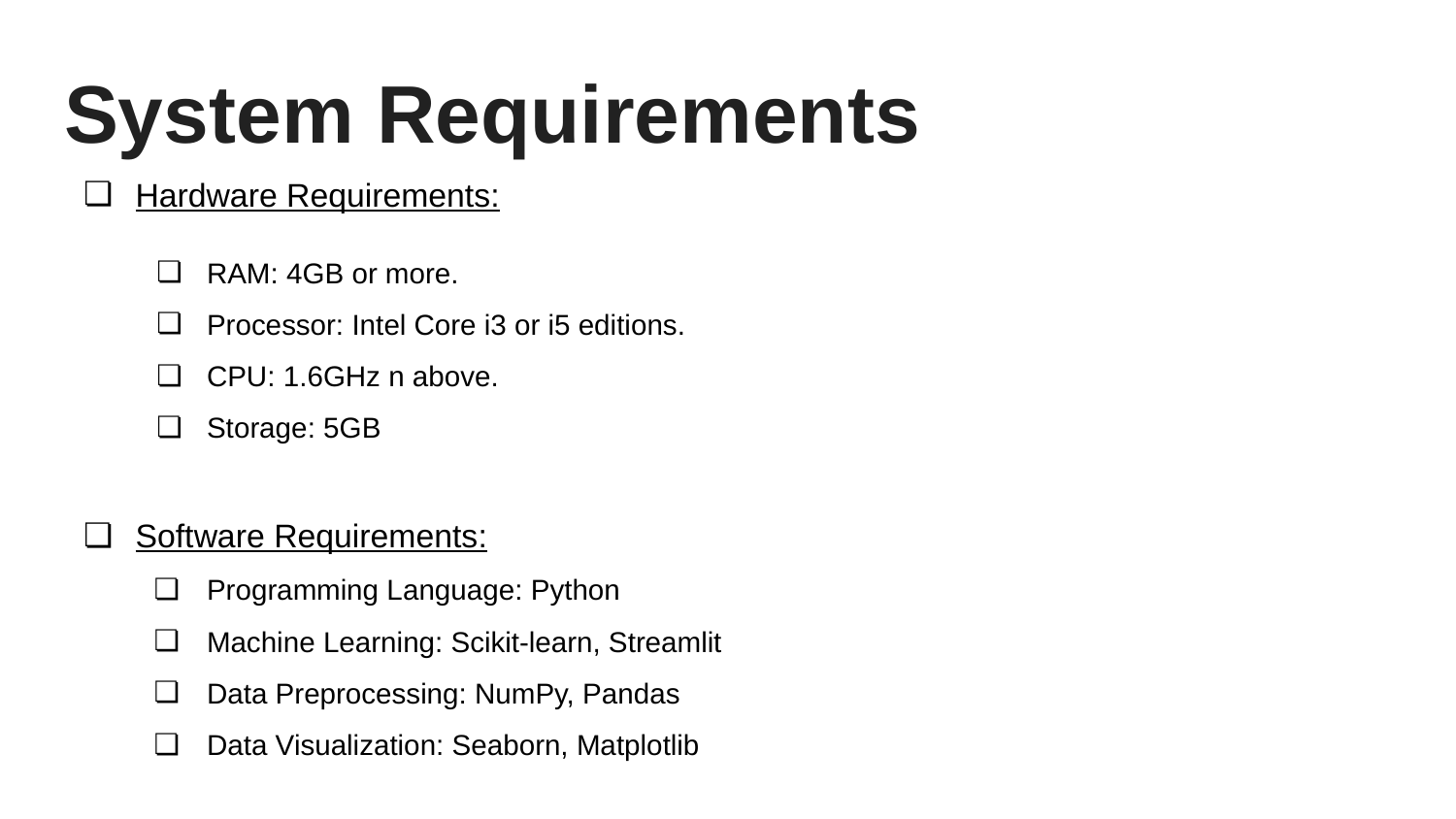

# System Requirements
Hardware Requirements:
RAM: 4GB or more.
Processor: Intel Core i3 or i5 editions.
CPU: 1.6GHz n above.
Storage: 5GB

Software Requirements:
Programming Language: Python
Machine Learning: Scikit-learn, Streamlit
Data Preprocessing: NumPy, Pandas
Data Visualization: Seaborn, Matplotlib